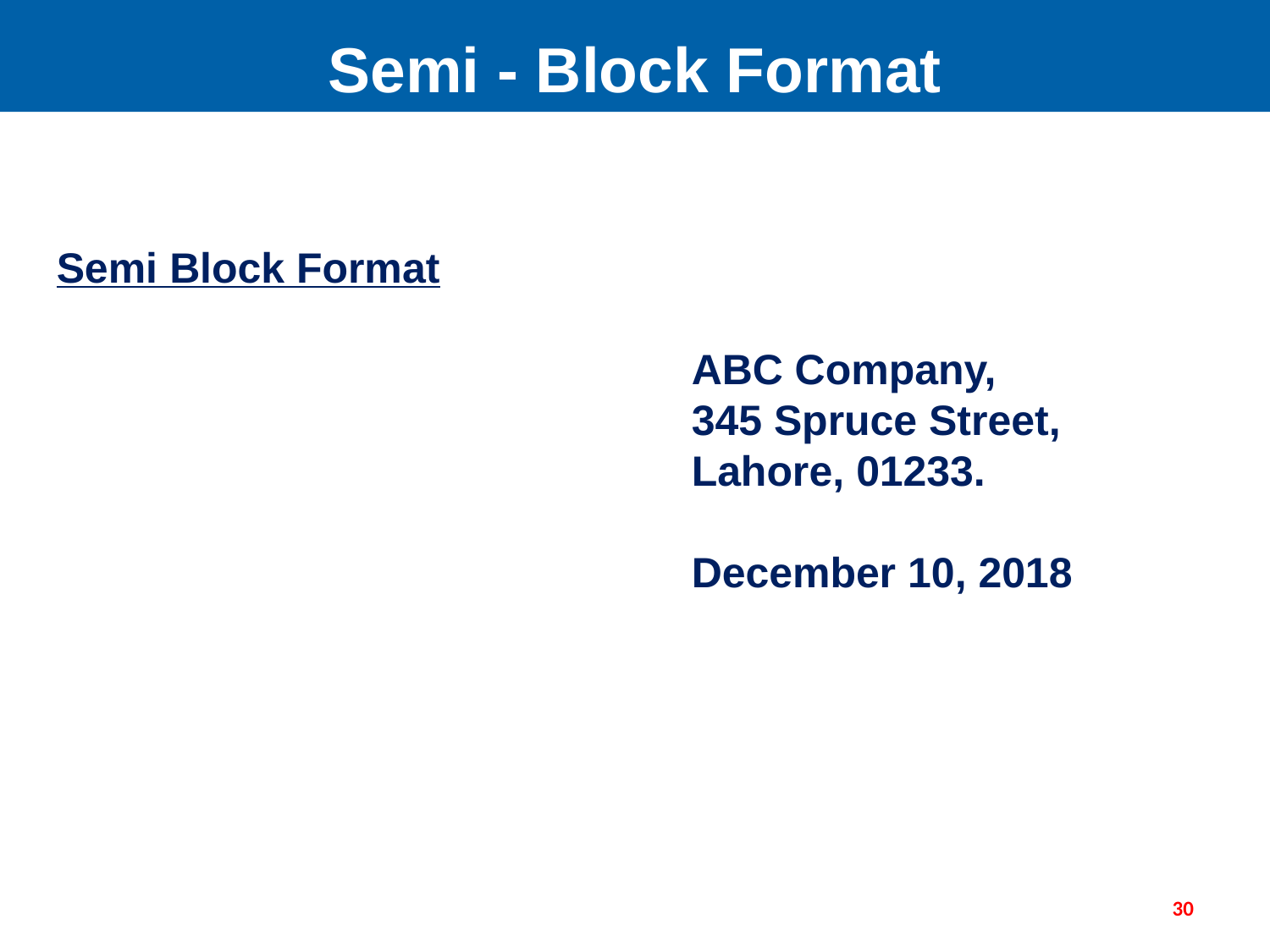

Semi - Block Format

Semi Block Format

					ABC Company,
					345 Spruce Street,
					Lahore, 01233.

					December 10, 2018

30